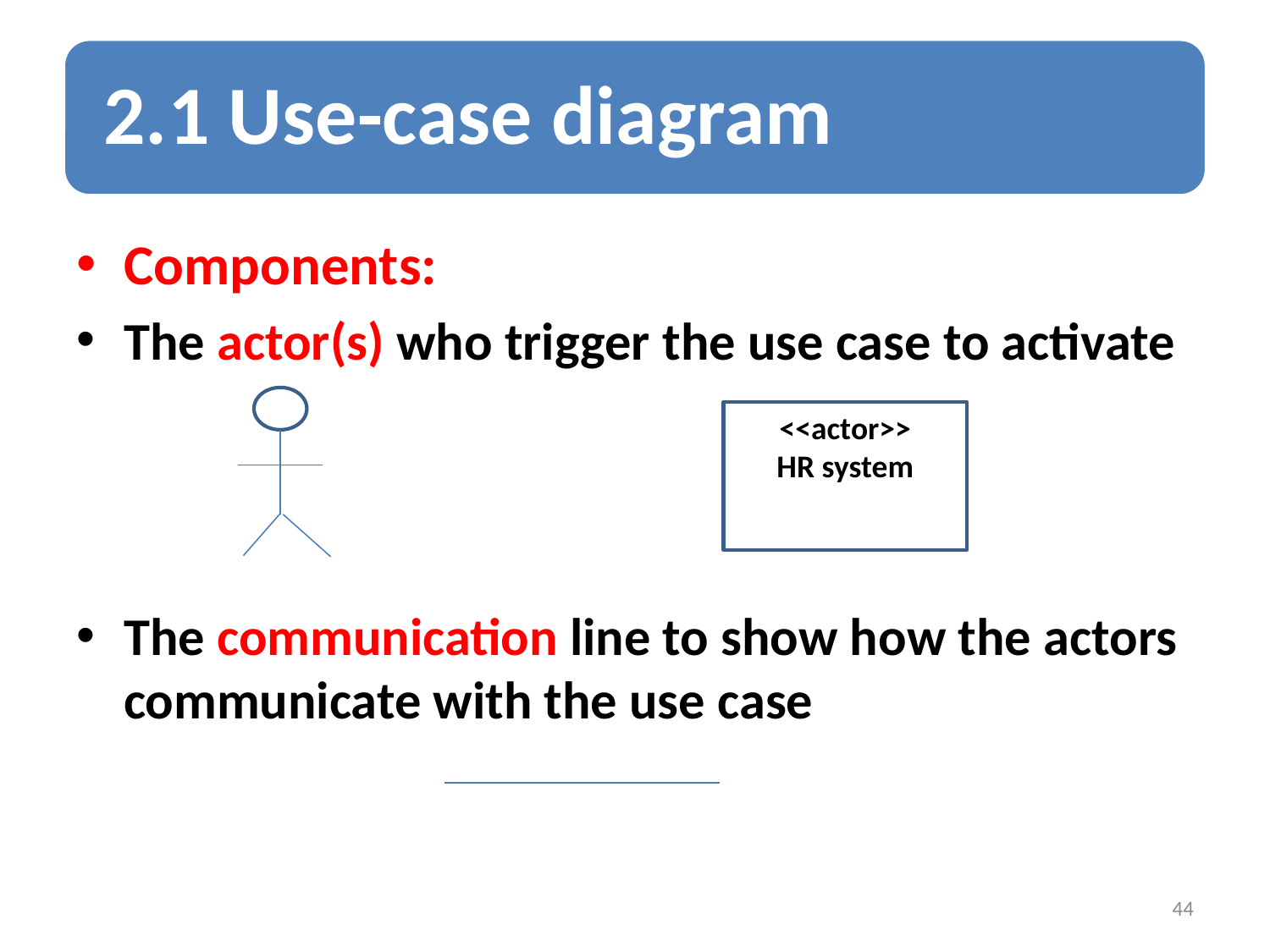

2.1 Use-case diagram
Components:
The actor(s) who trigger the use case to activate

The communication line to show how the actors communicate with the use case

<<actor>>
HR system
44